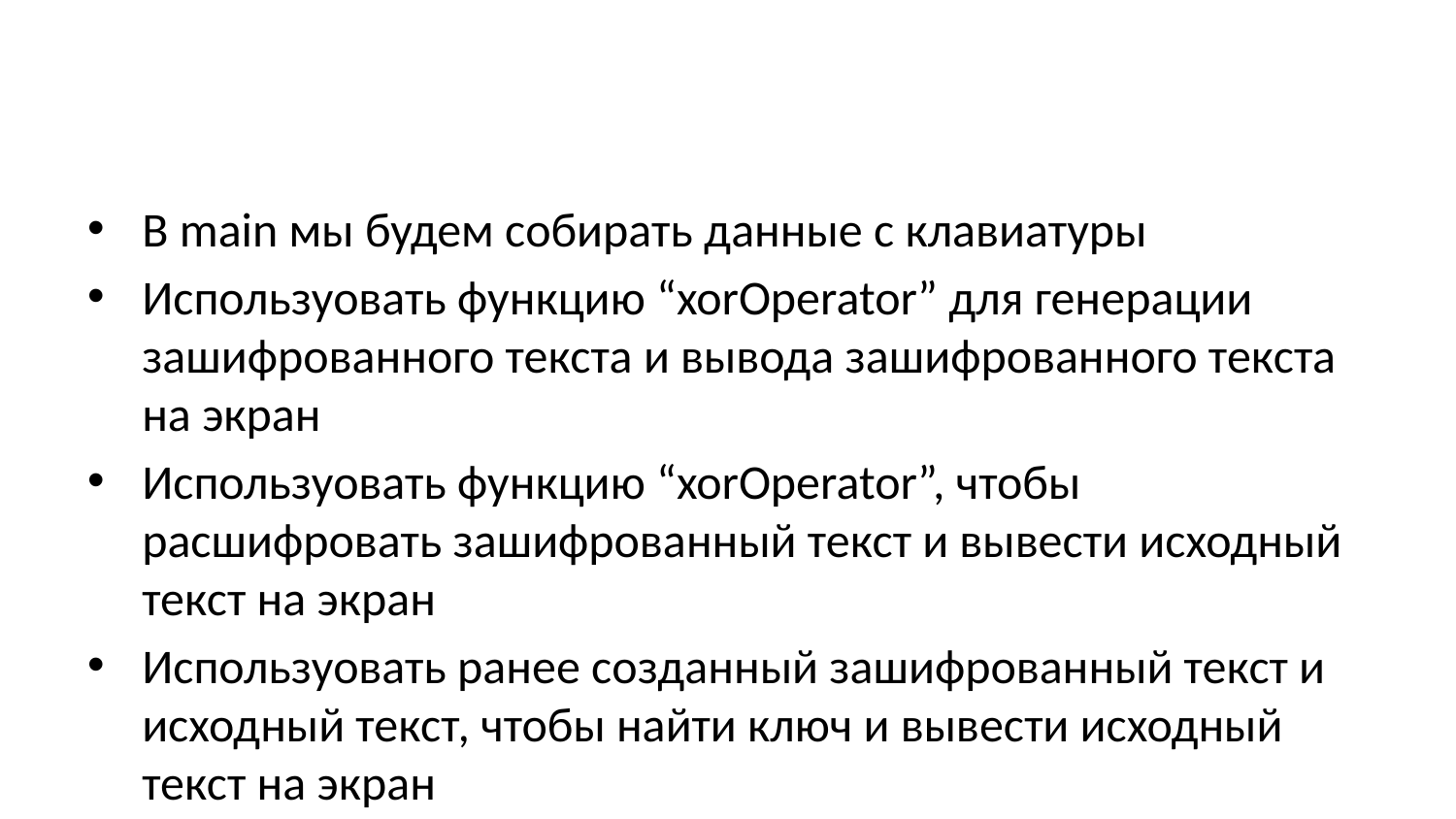

В main мы будем собирать данные с клавиатуры
Используовать функцию “xorOperator” для генерации зашифрованного текста и вывода зашифрованного текста на экран
Используовать функцию “xorOperator”, чтобы расшифровать зашифрованный текст и вывести исходный текст на экран
Используовать ранее созданный зашифрованный текст и исходный текст, чтобы найти ключ и вывести исходный текст на экран